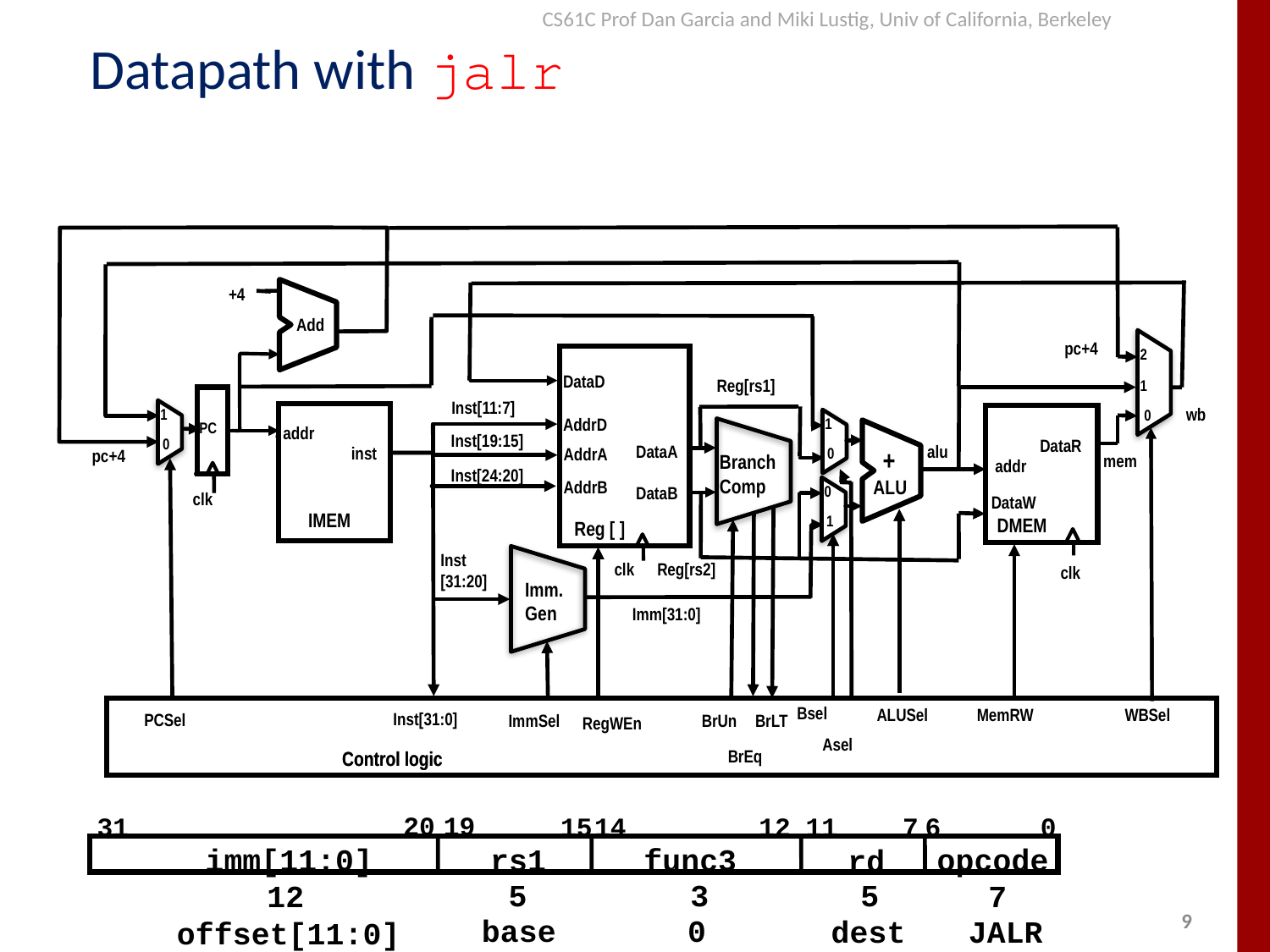

CS61C Prof Dan Garcia and Miki Lustig, Univ of California, Berkeley
# Datapath with jalr

+4

Add
pc+4
addr
inst
IMEM

pc+4

Add

addr
DataR
inst
addr
DataW
IMEM
DMEM
PC

clk

2

1
0

DataD
Reg[rs1]

Inst[11:7]
1

0
wb

1

0
AddrD

Branch
Comp

+
ALU

Inst[19:15]

MemRW
ALUSel
RegWEn
Asel
Control logic

Bsel
Control logic

alu
DataA
AddrA

mem

Inst[24:20]

AddrB
0

1
DataB

Reg [ ]

Imm.
Gen
Inst
[31:20]
Reg[rs2]
clk

clk

Imm[31:0]
WBSel
Inst[31:0]
PCSel
ImmSel
BrUn
BrLT
BrEq
19
20
15
14
11
31
12
7
6
0
imm[11:0]
rs1
func3
opcode
rd
5
3
5
7
12
base
0
dest
JALR
offset[11:0]